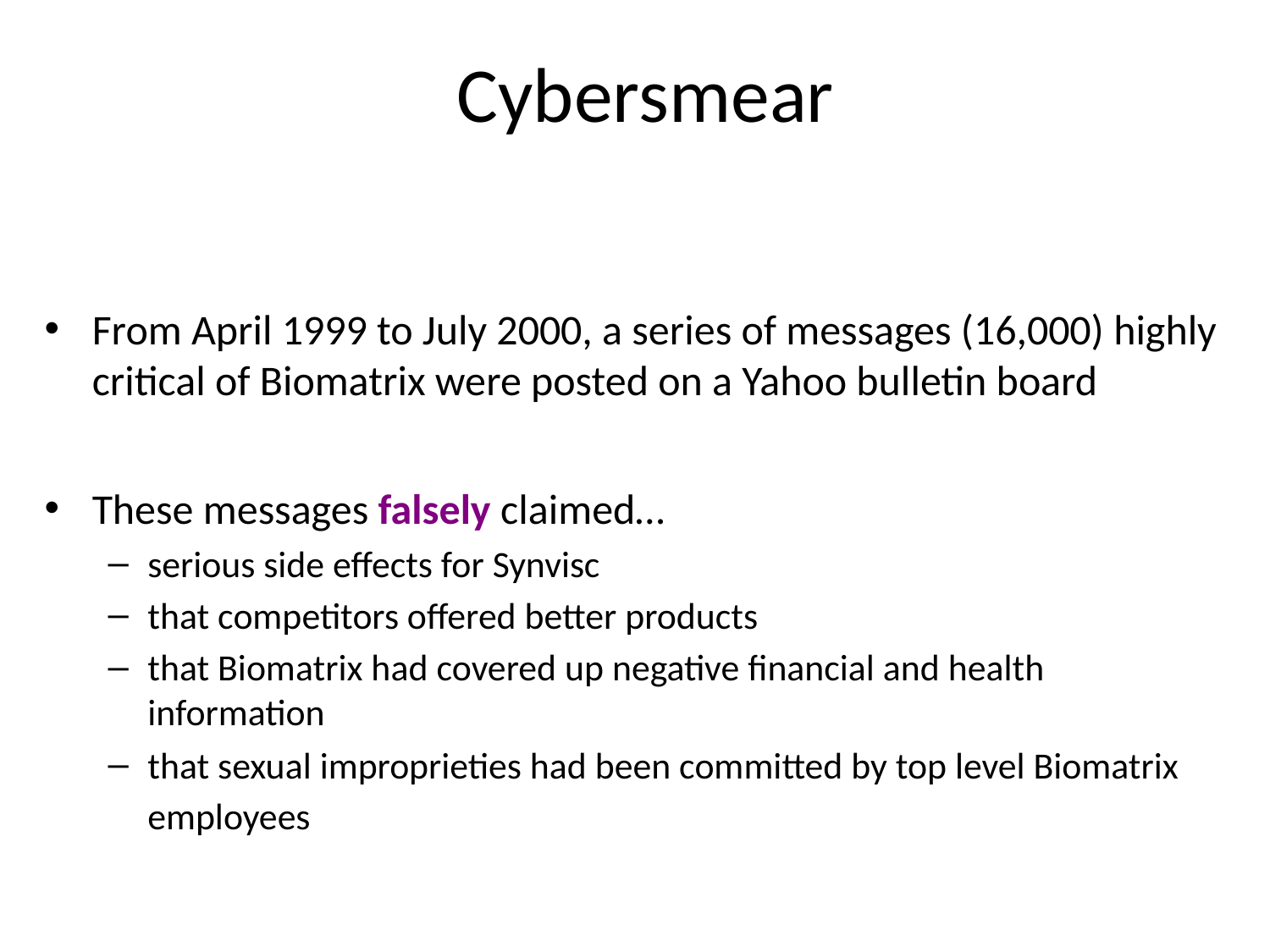

# Cybersmear
From April 1999 to July 2000, a series of messages (16,000) highly critical of Biomatrix were posted on a Yahoo bulletin board

These messages falsely claimed…
serious side effects for Synvisc
that competitors offered better products
that Biomatrix had covered up negative financial and health information
that sexual improprieties had been committed by top level Biomatrix employees